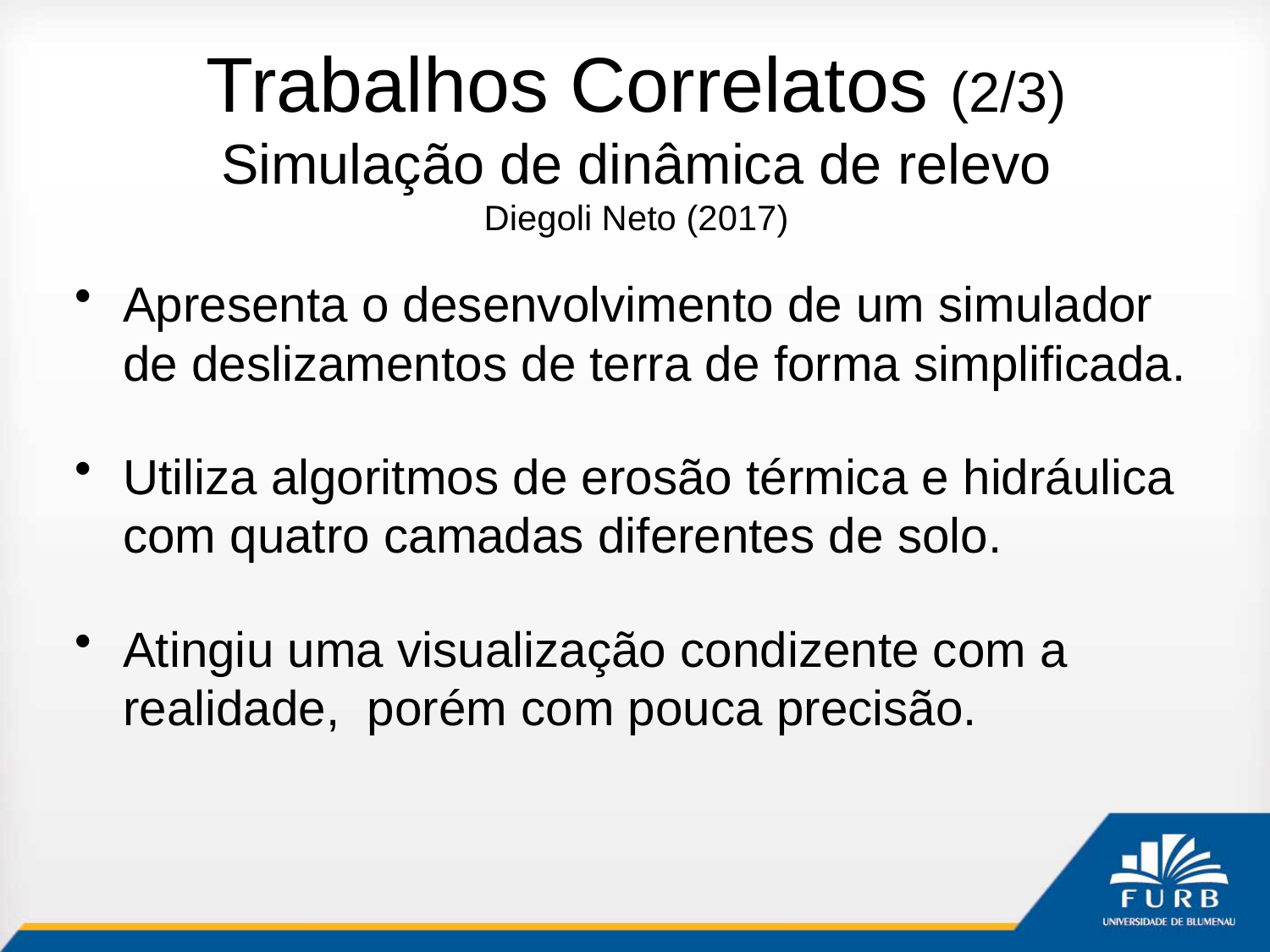

# Trabalhos Correlatos (2/3) Simulação de dinâmica de relevo Diegoli Neto (2017)
Apresenta o desenvolvimento de um simulador de deslizamentos de terra de forma simplificada.

Utiliza algoritmos de erosão térmica e hidráulica com quatro camadas diferentes de solo.

Atingiu uma visualização condizente com a realidade,  porém com pouca precisão.